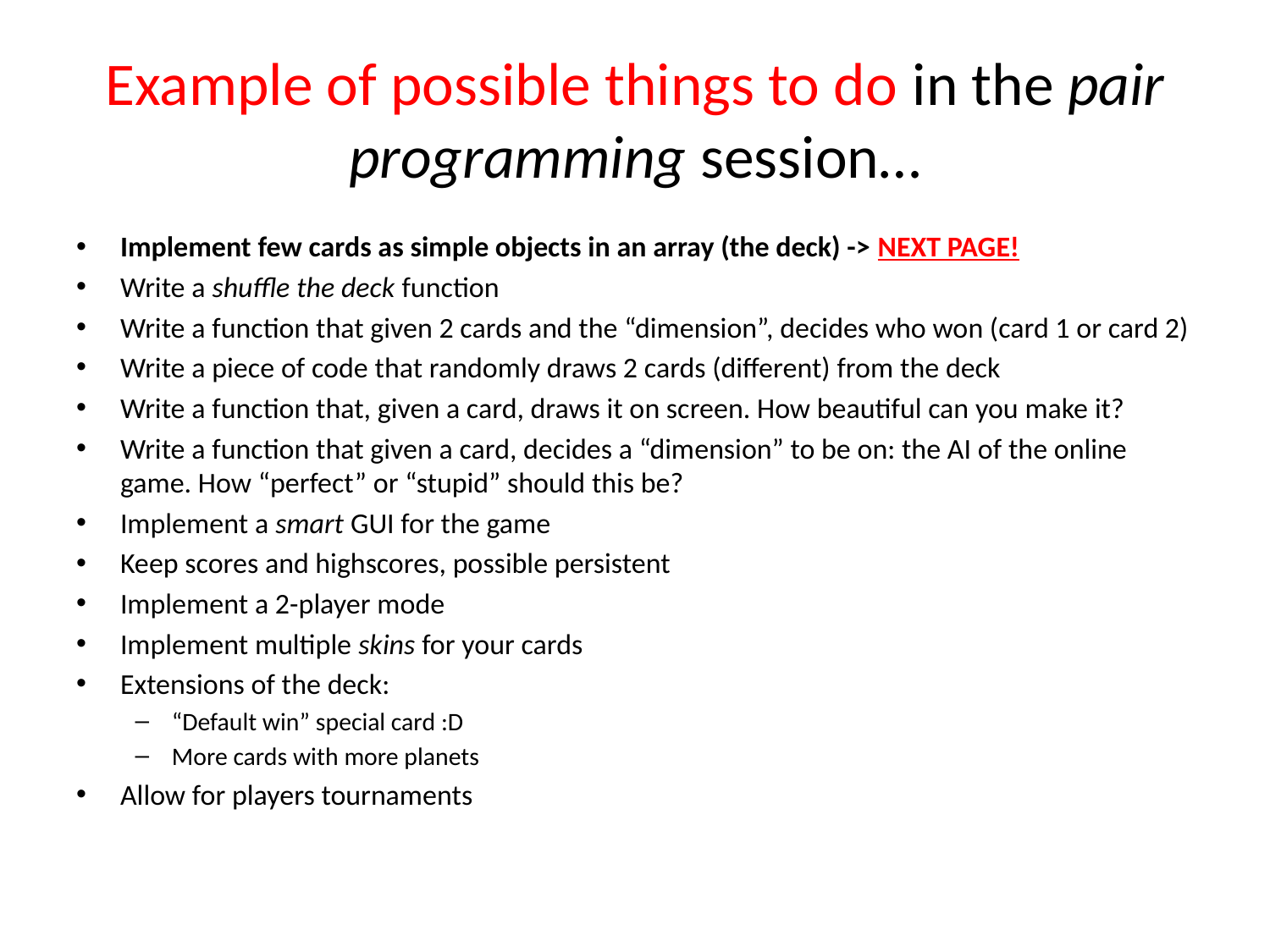

# Example of possible things to do in the pair programming session…
Implement few cards as simple objects in an array (the deck) -> NEXT PAGE!
Write a shuffle the deck function
Write a function that given 2 cards and the “dimension”, decides who won (card 1 or card 2)
Write a piece of code that randomly draws 2 cards (different) from the deck
Write a function that, given a card, draws it on screen. How beautiful can you make it?
Write a function that given a card, decides a “dimension” to be on: the AI of the online game. How “perfect” or “stupid” should this be?
Implement a smart GUI for the game
Keep scores and highscores, possible persistent
Implement a 2-player mode
Implement multiple skins for your cards
Extensions of the deck:
“Default win” special card :D
More cards with more planets
Allow for players tournaments